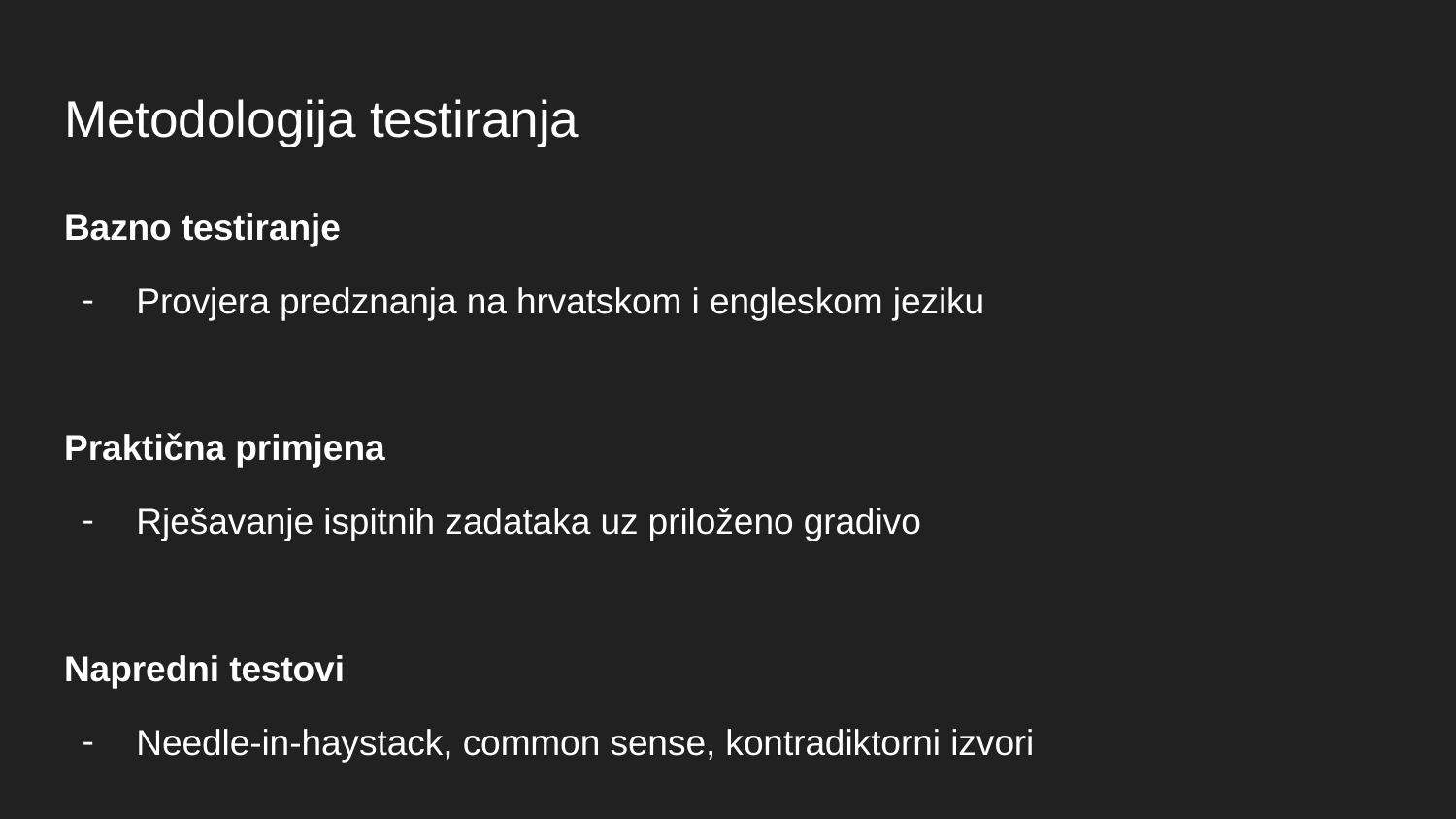

# Metodologija testiranja
Bazno testiranje
Provjera predznanja na hrvatskom i engleskom jeziku

Praktična primjena
Rješavanje ispitnih zadataka uz priloženo gradivo

Napredni testovi
Needle-in-haystack, common sense, kontradiktorni izvori